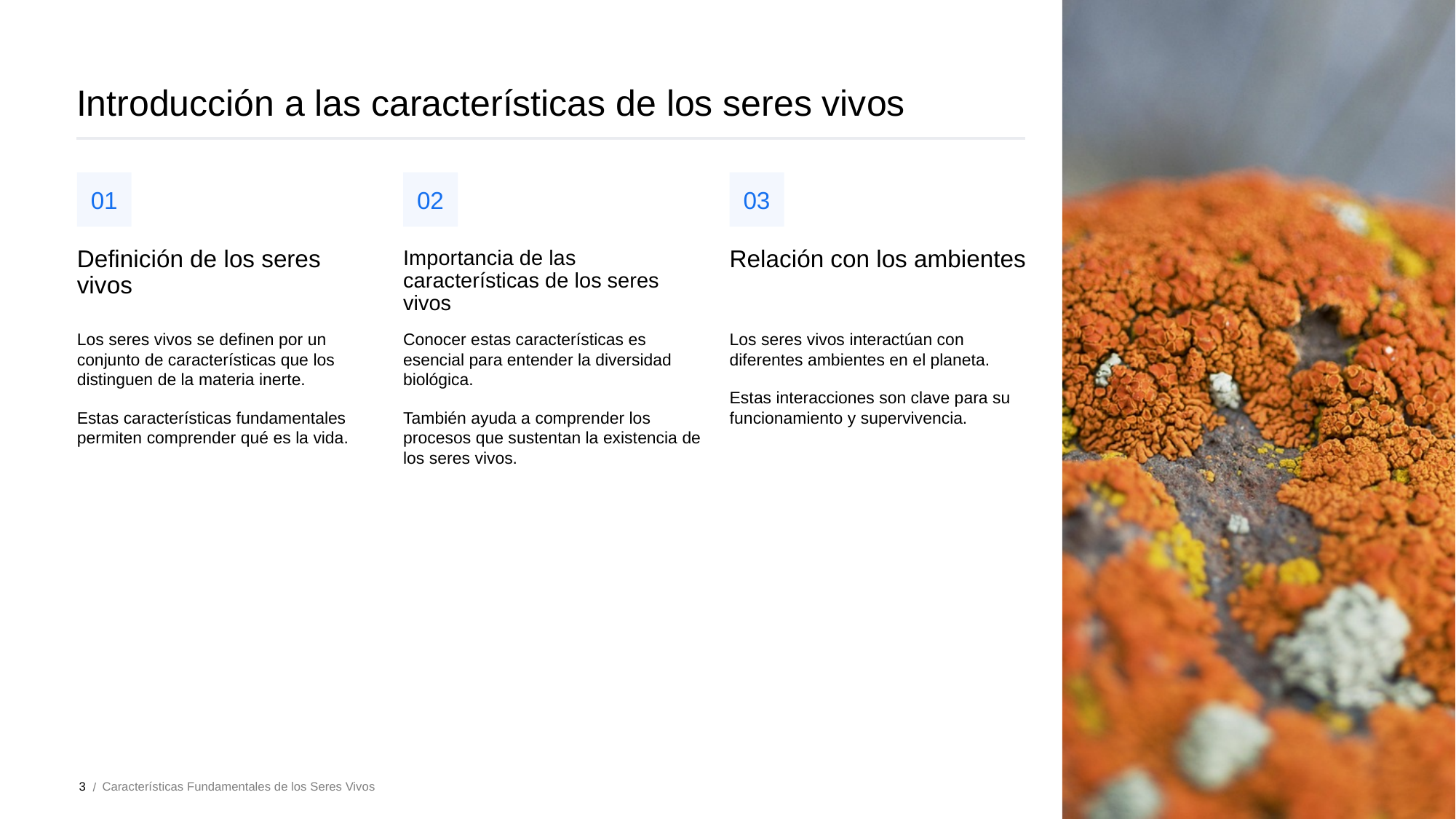

Introducción a las características de los seres vivos

01

02

03
Definición de los seres vivos
Importancia de las características de los seres vivos
Relación con los ambientes
Los seres vivos se definen por un conjunto de características que los distinguen de la materia inerte.
Estas características fundamentales permiten comprender qué es la vida.
Conocer estas características es esencial para entender la diversidad biológica.
También ayuda a comprender los procesos que sustentan la existencia de los seres vivos.
Los seres vivos interactúan con diferentes ambientes en el planeta.
Estas interacciones son clave para su funcionamiento y supervivencia.

3
Características Fundamentales de los Seres Vivos
 /